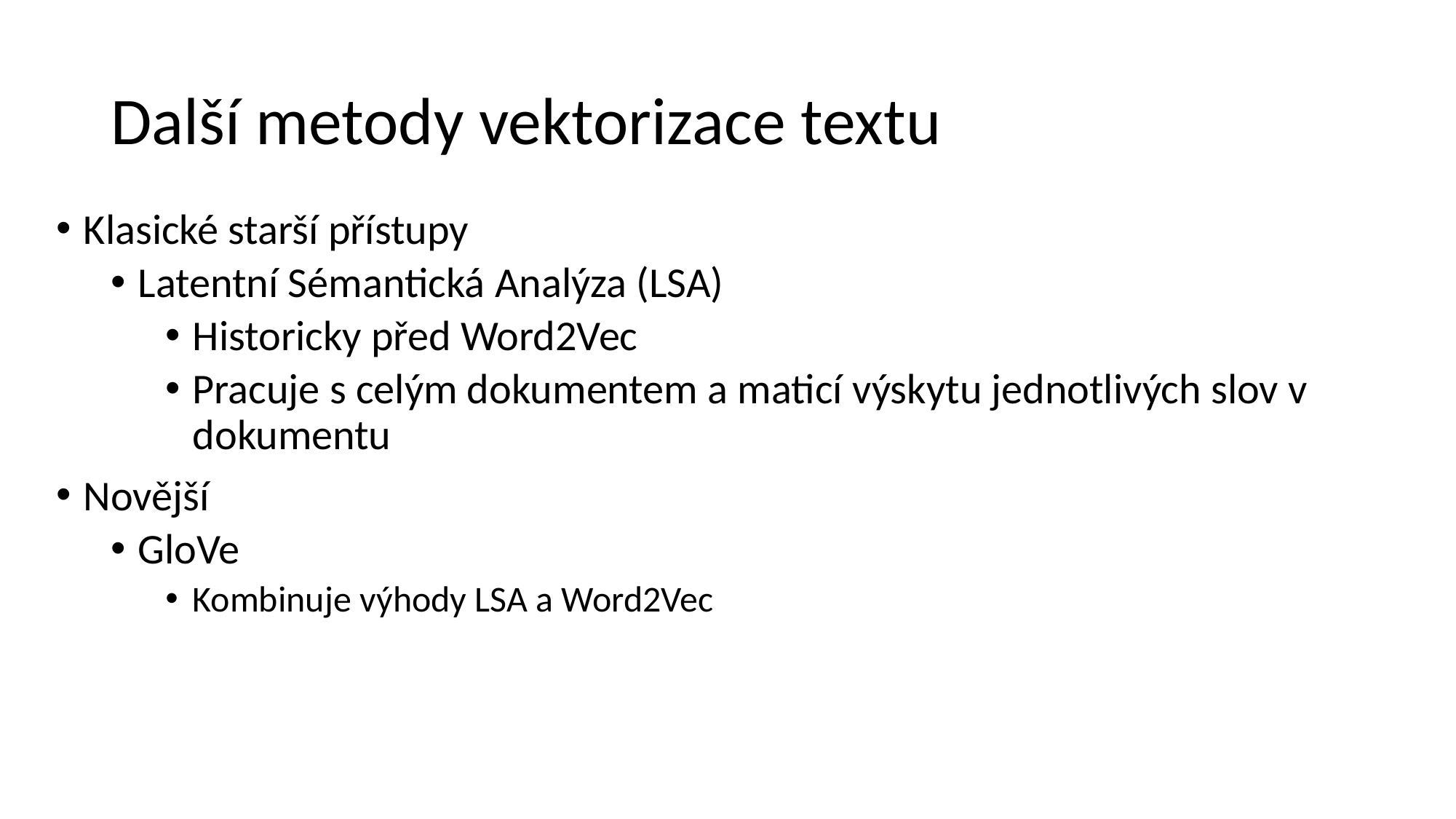

# Další metody vektorizace textu
Klasické starší přístupy
Latentní Sémantická Analýza (LSA)
Historicky před Word2Vec
Pracuje s celým dokumentem a maticí výskytu jednotlivých slov v dokumentu
Novější
GloVe
Kombinuje výhody LSA a Word2Vec